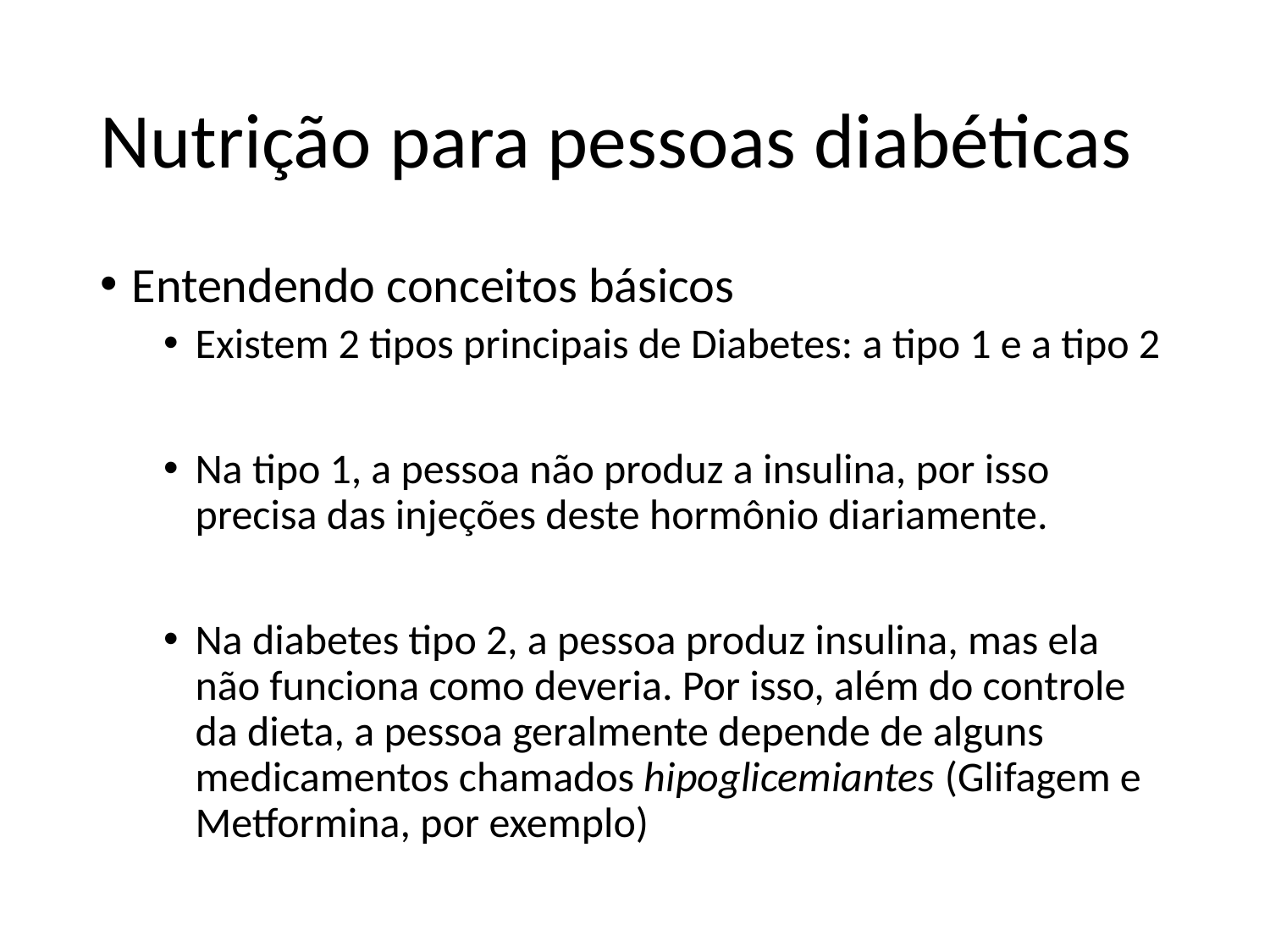

# Nutrição para pessoas diabéticas
Entendendo conceitos básicos
Existem 2 tipos principais de Diabetes: a tipo 1 e a tipo 2

Na tipo 1, a pessoa não produz a insulina, por isso precisa das injeções deste hormônio diariamente.

Na diabetes tipo 2, a pessoa produz insulina, mas ela não funciona como deveria. Por isso, além do controle da dieta, a pessoa geralmente depende de alguns medicamentos chamados hipoglicemiantes (Glifagem e Metformina, por exemplo)